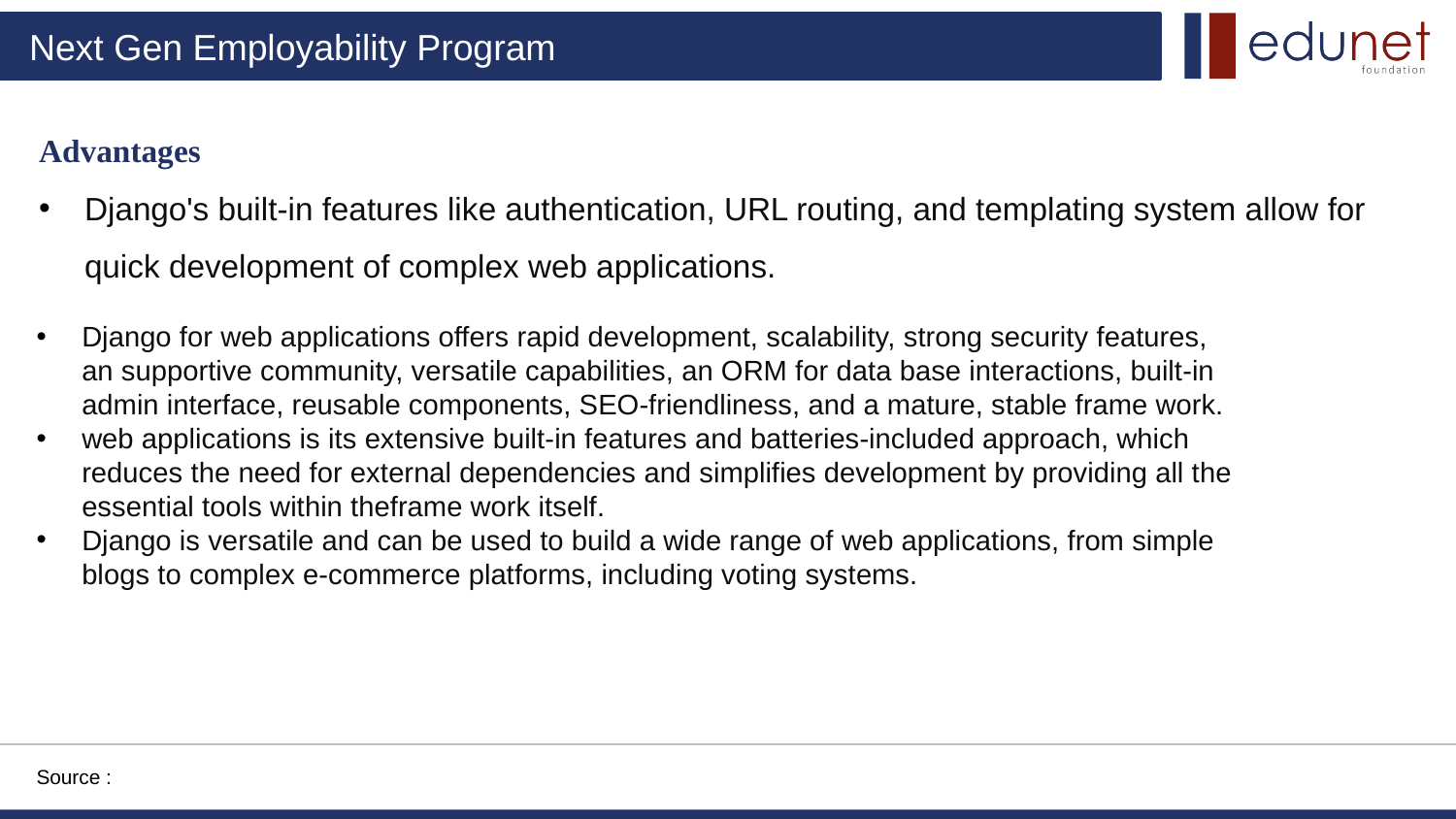

Advantages
Django's built-in features like authentication, URL routing, and templating system allow for quick development of complex web applications.
Django for web applications offers rapid development, scalability, strong security features, an supportive community, versatile capabilities, an ORM for data base interactions, built-in admin interface, reusable components, SEO-friendliness, and a mature, stable frame work.
web applications is its extensive built-in features and batteries-included approach, which reduces the need for external dependencies and simplifies development by providing all the essential tools within theframe work itself.
Django is versatile and can be used to build a wide range of web applications, from simple blogs to complex e-commerce platforms, including voting systems.
Source :